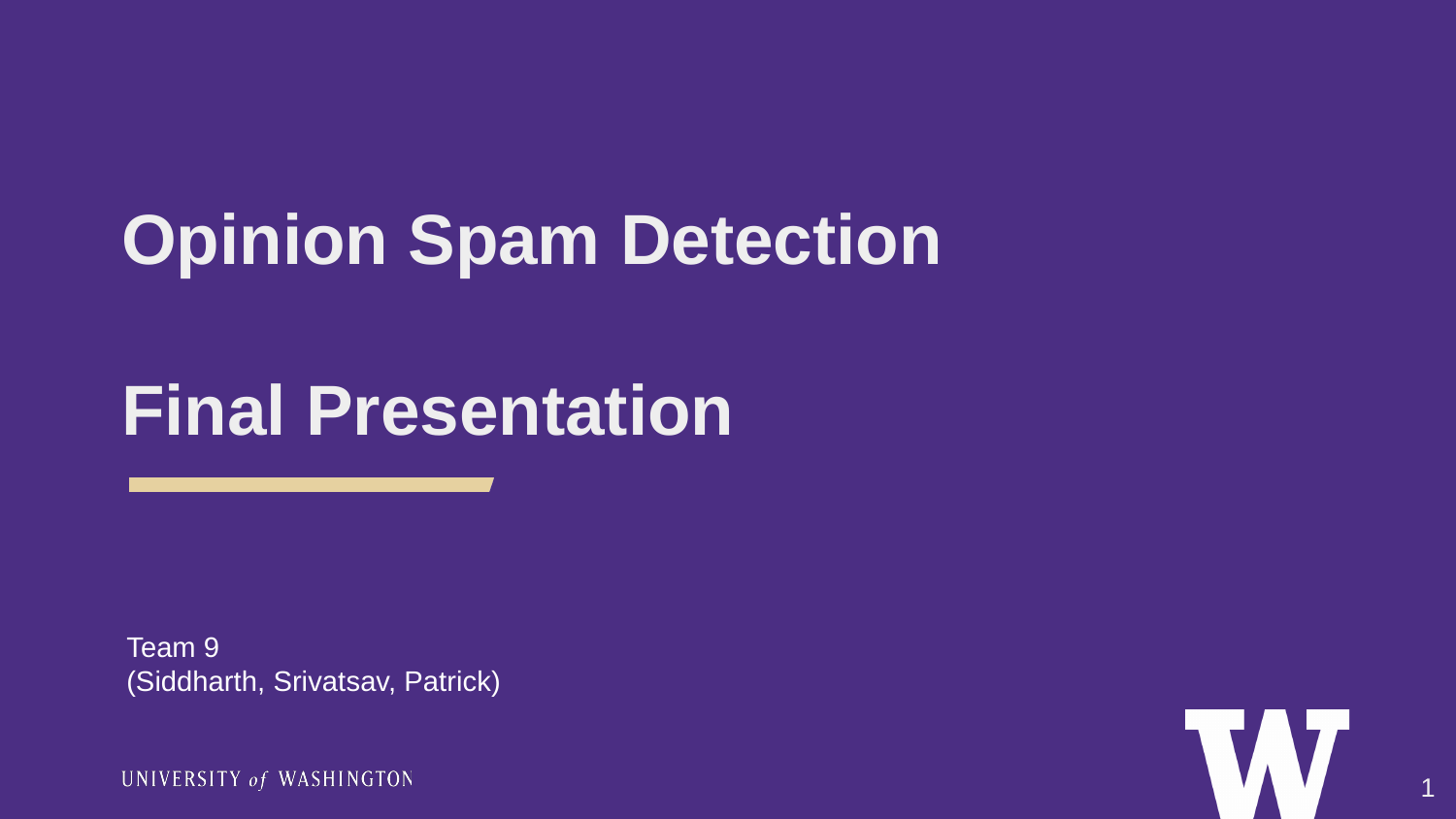

# Opinion Spam Detection Final Presentation
Team 9
(Siddharth, Srivatsav, Patrick)
1